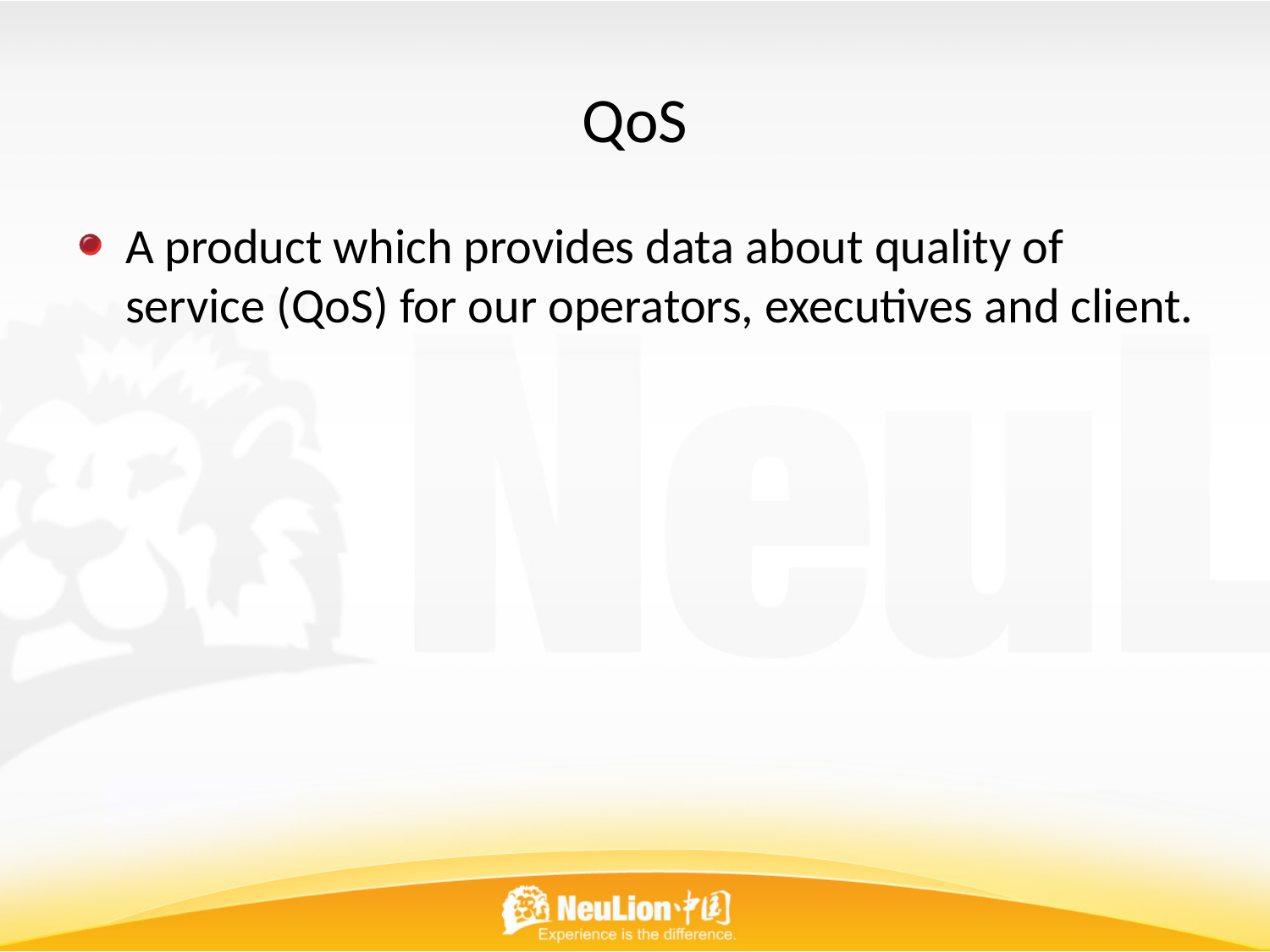

# QoS
A product which provides data about quality of service (QoS) for our operators, executives and client.